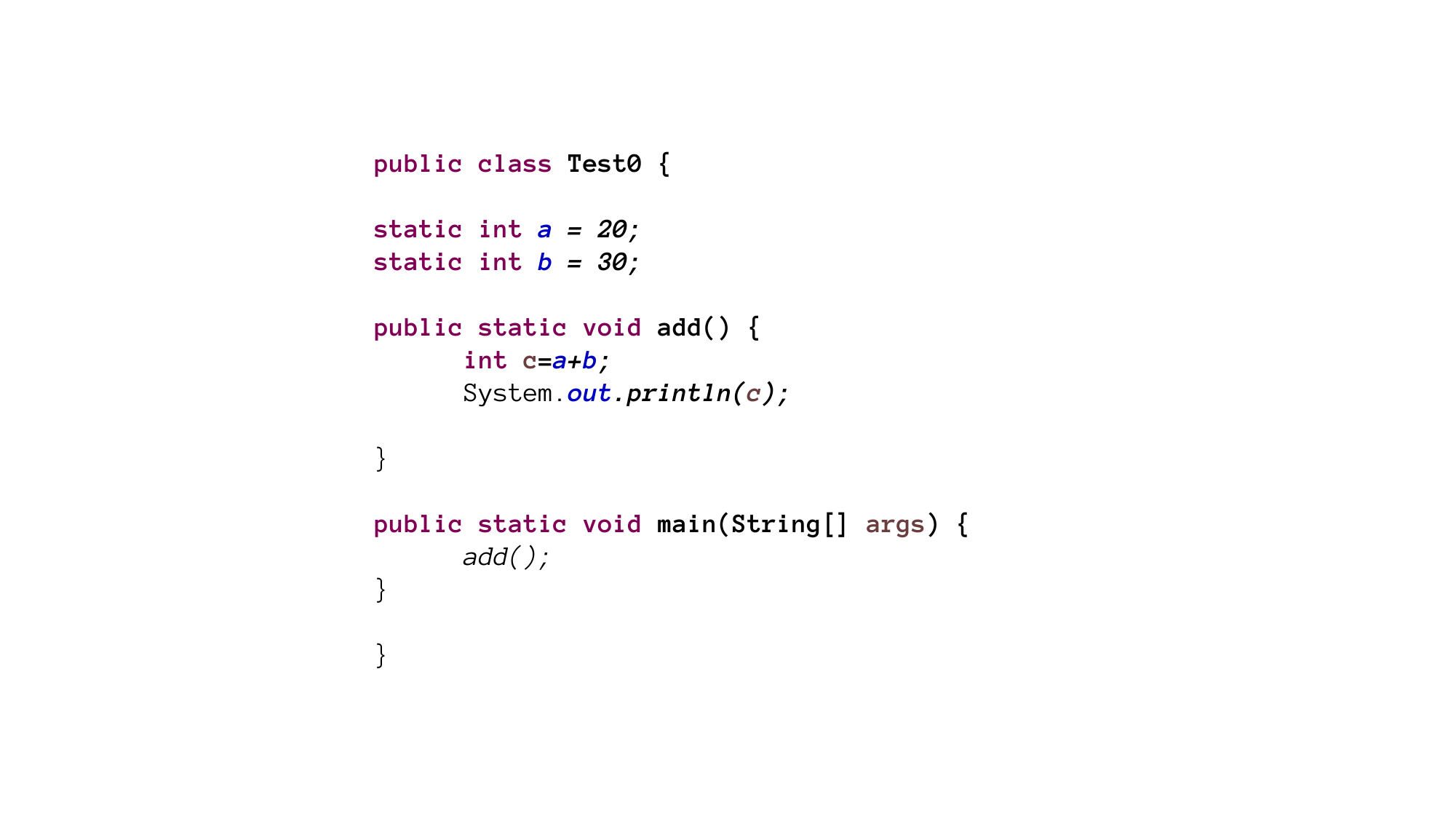

#
public class Test0 {

static int a = 20;
static int b = 30;

public static void add() {
      int c=a+b;
      System.out.println(c);

}

public static void main(String[] args) {
      add();
}

}